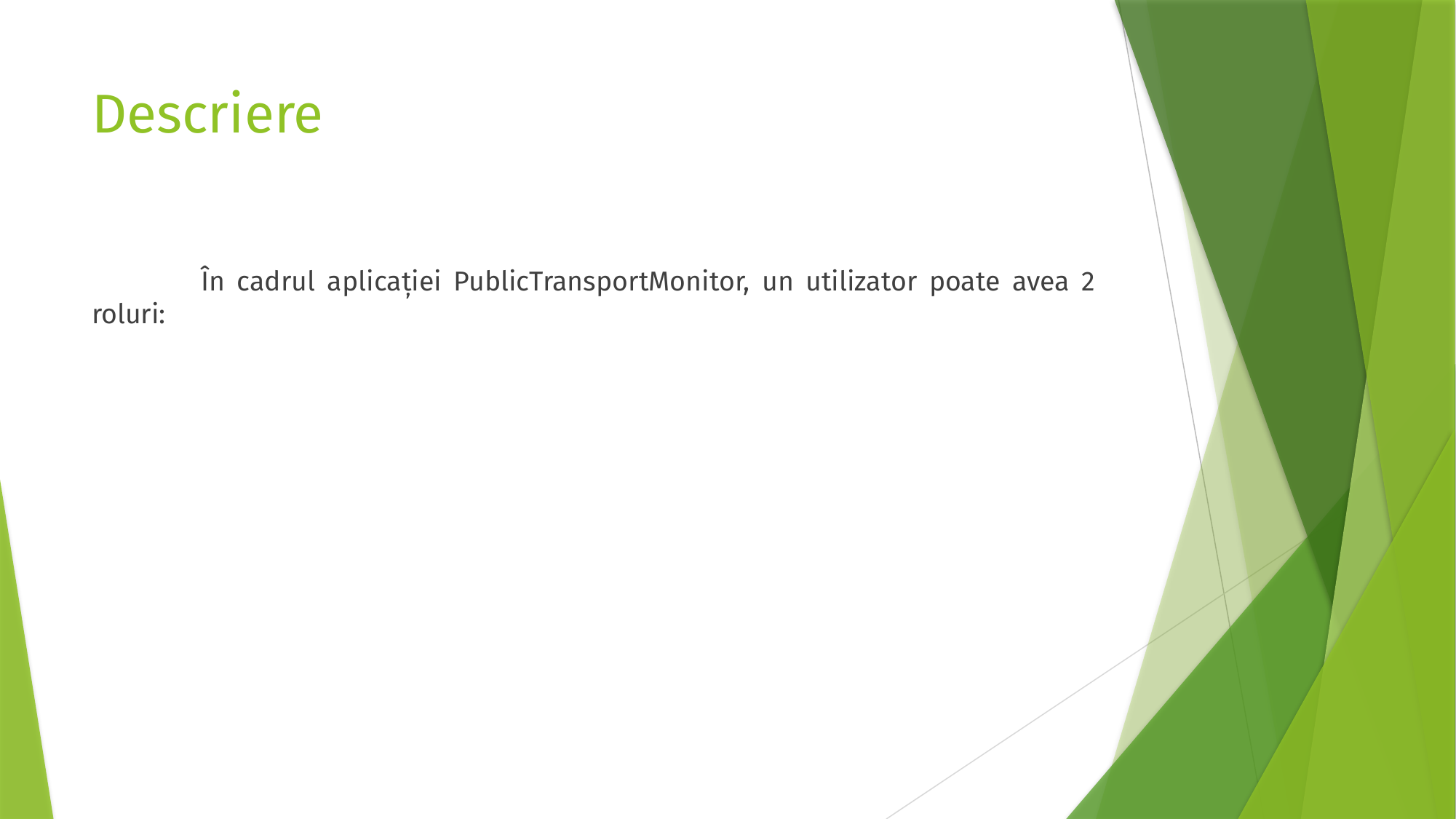

# Descriere
	În cadrul aplicației PublicTransportMonitor, un utilizator poate avea 2 roluri: